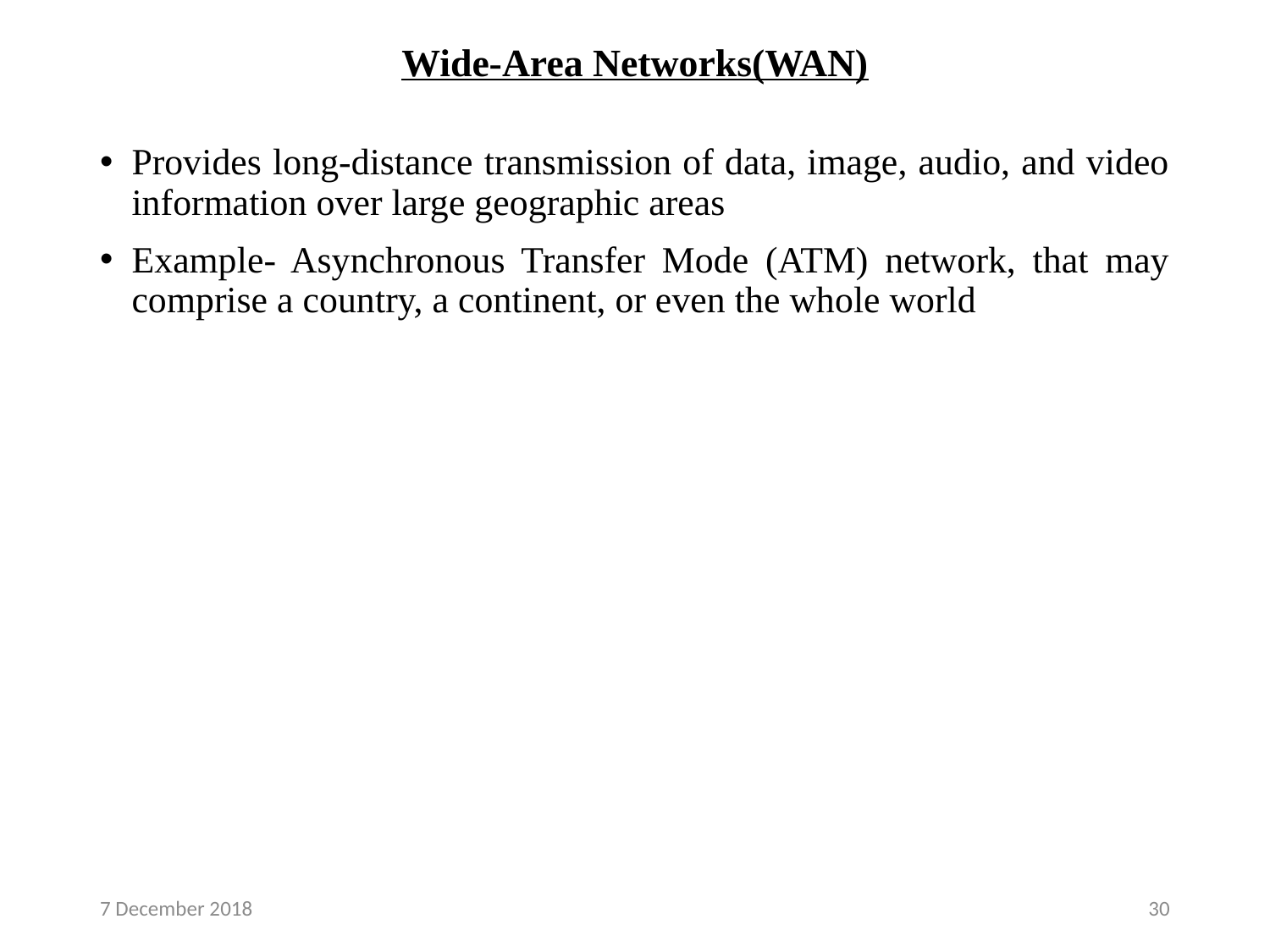

# Wide-Area Networks(WAN)
Provides long-distance transmission of data, image, audio, and video information over large geographic areas
Example- Asynchronous Transfer Mode (ATM) network, that may comprise a country, a continent, or even the whole world

7 December 2018
30